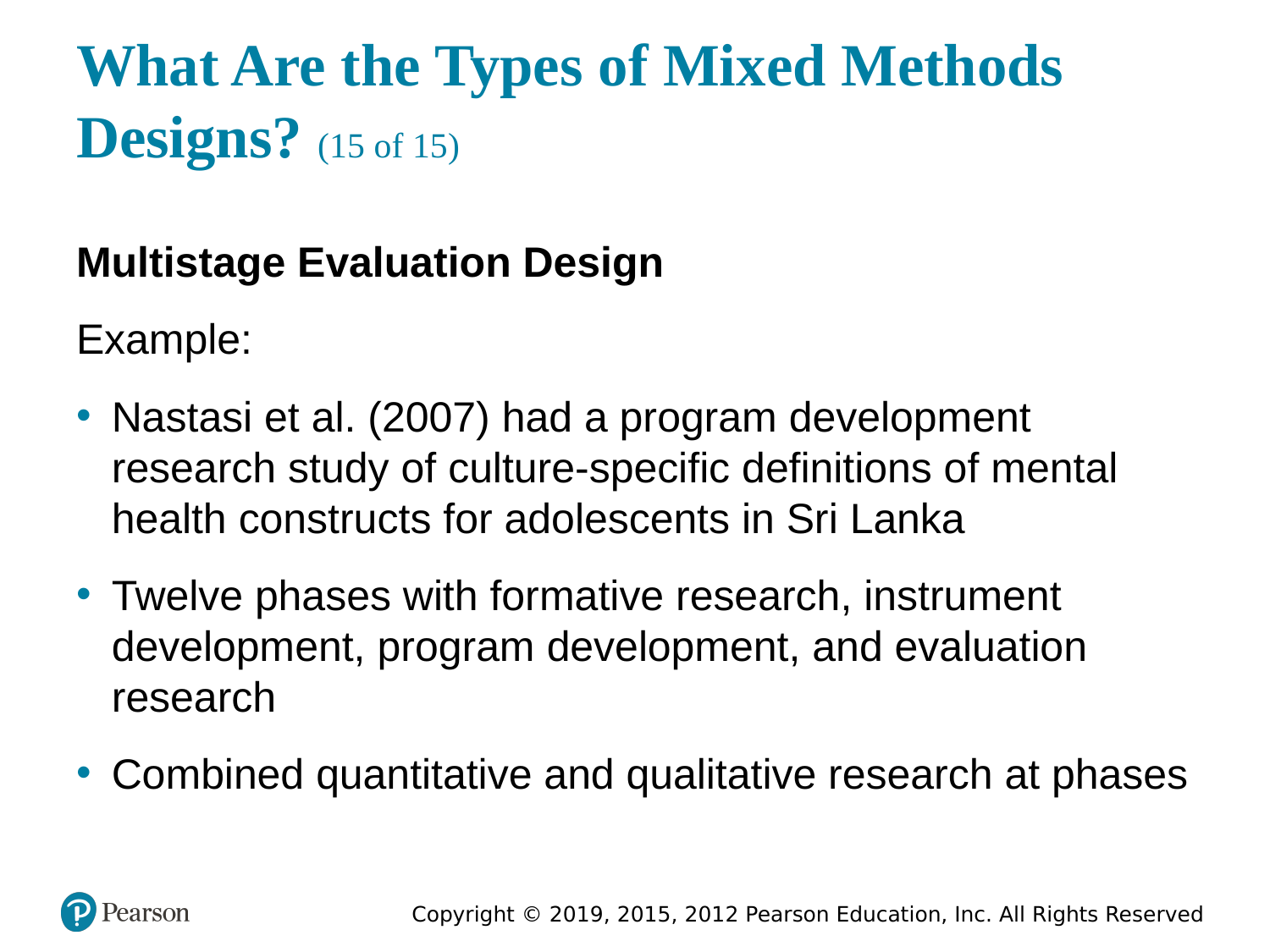

# What Are the Types of Mixed Methods Designs? (15 of 15)
Multistage Evaluation Design
Example:
Nastasi et al. (2007) had a program development research study of culture-specific definitions of mental health constructs for adolescents in Sri Lanka
Twelve phases with formative research, instrument development, program development, and evaluation research
Combined quantitative and qualitative research at phases